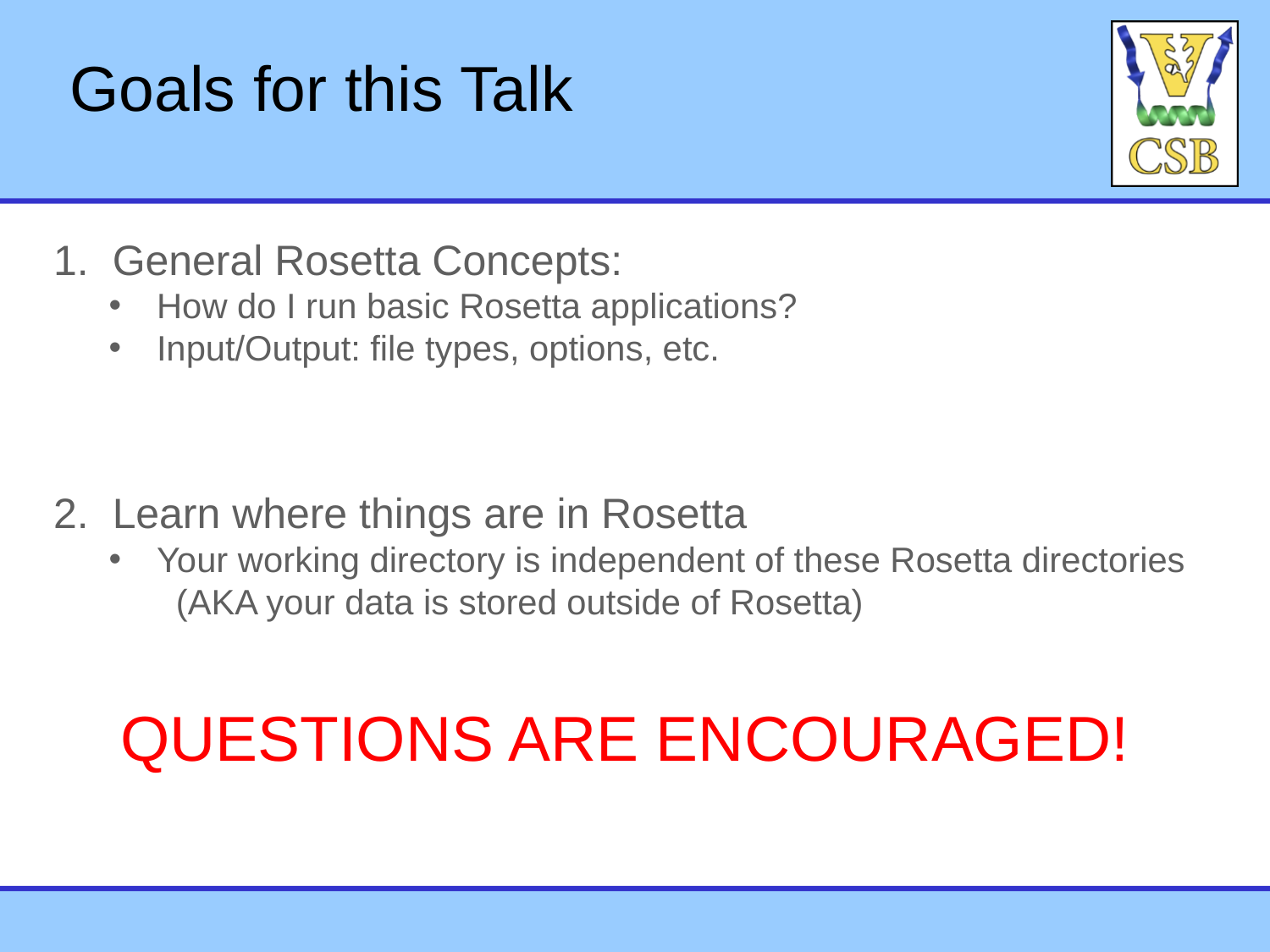

# Goals for this Talk
1.  General Rosetta Concepts:
How do I run basic Rosetta applications?
Input/Output: file types, options, etc.

2.  Learn where things are in Rosetta
Your working directory is independent of these Rosetta directories
(AKA your data is stored outside of Rosetta)

QUESTIONS ARE ENCOURAGED!